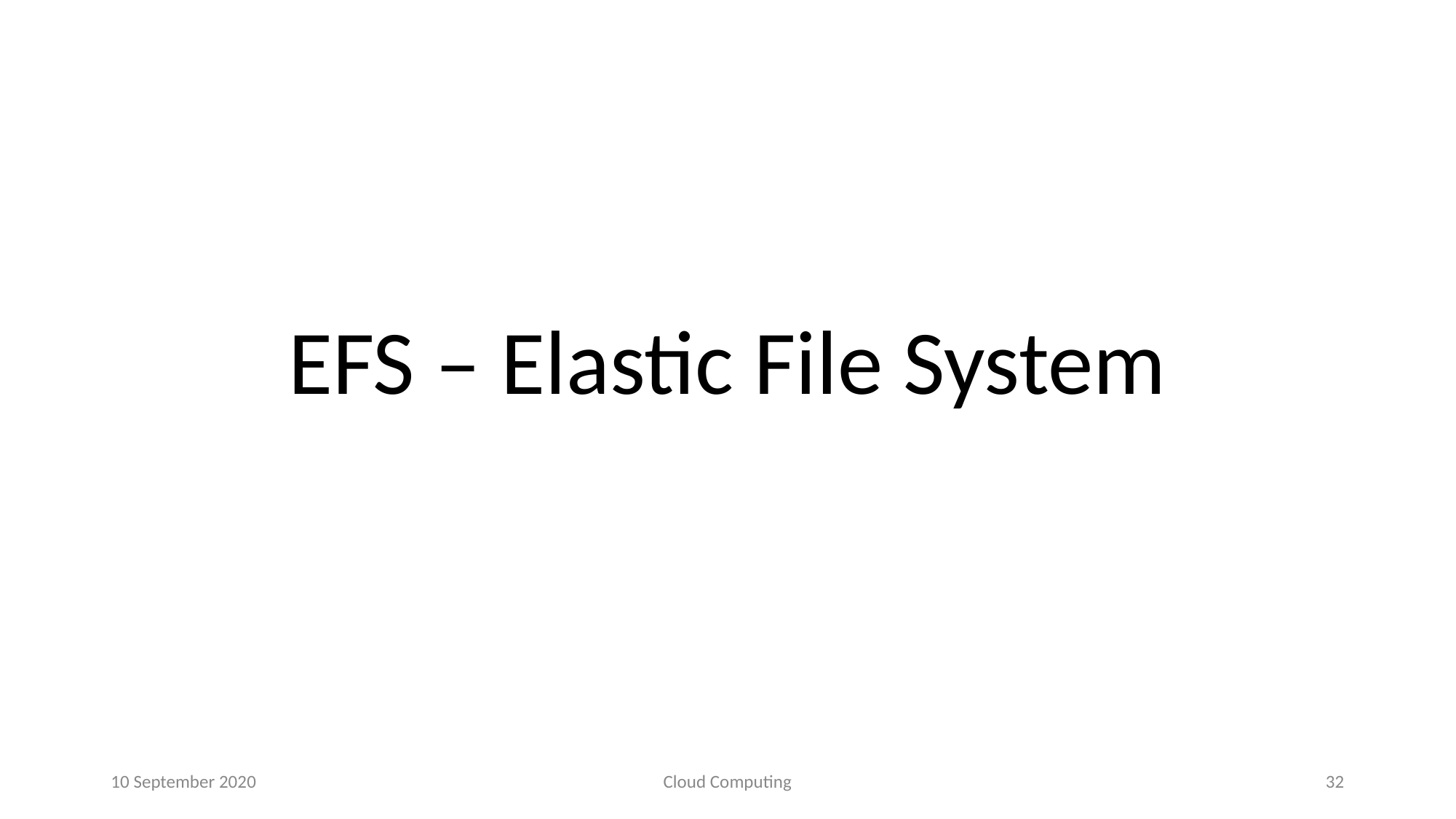

# EFS – Elastic File System

10 September 2020
Cloud Computing
32